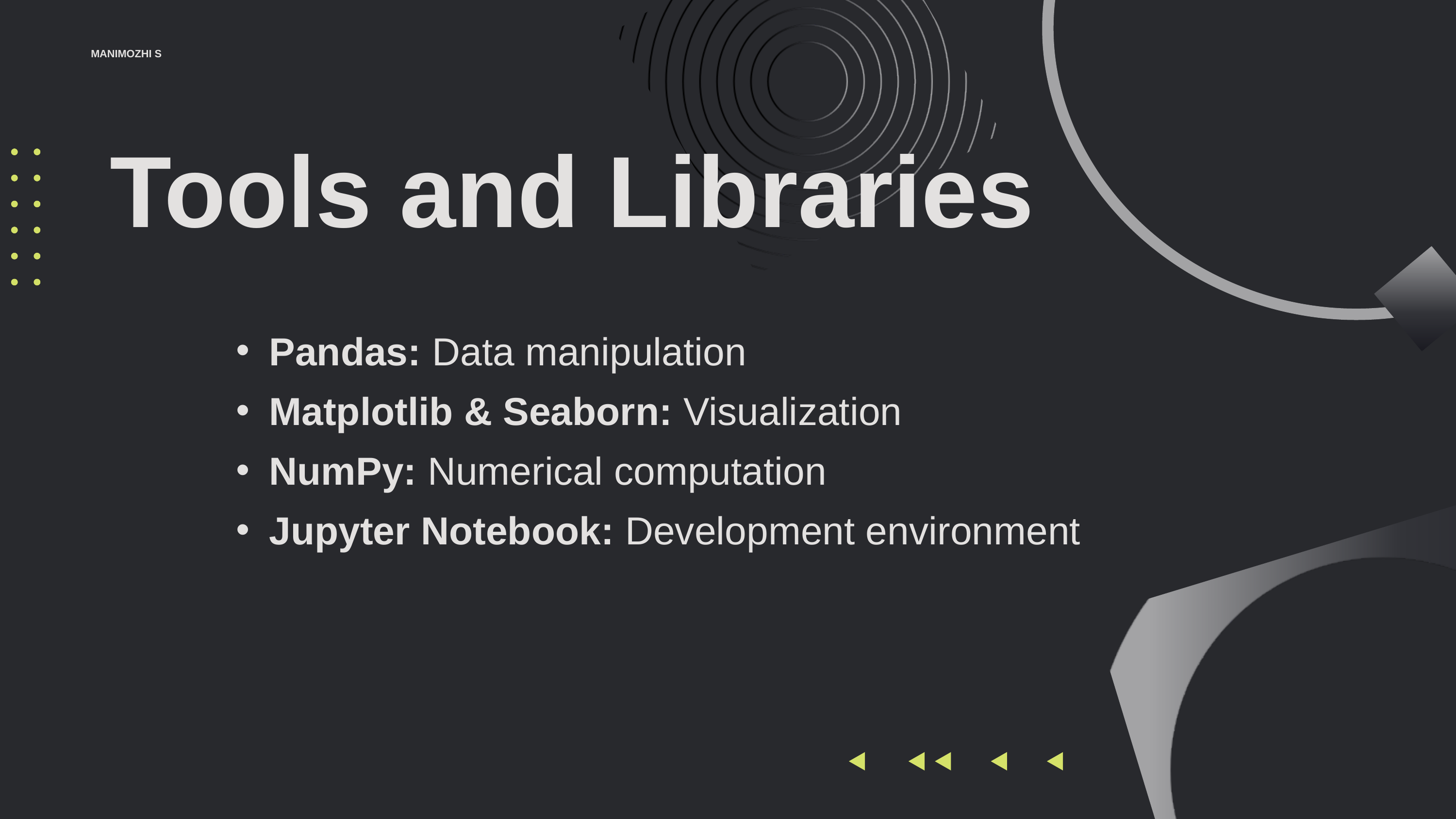

MANIMOZHI S
 Tools and Libraries

Pandas: Data manipulation
Matplotlib & Seaborn: Visualization
NumPy: Numerical computation
Jupyter Notebook: Development environment